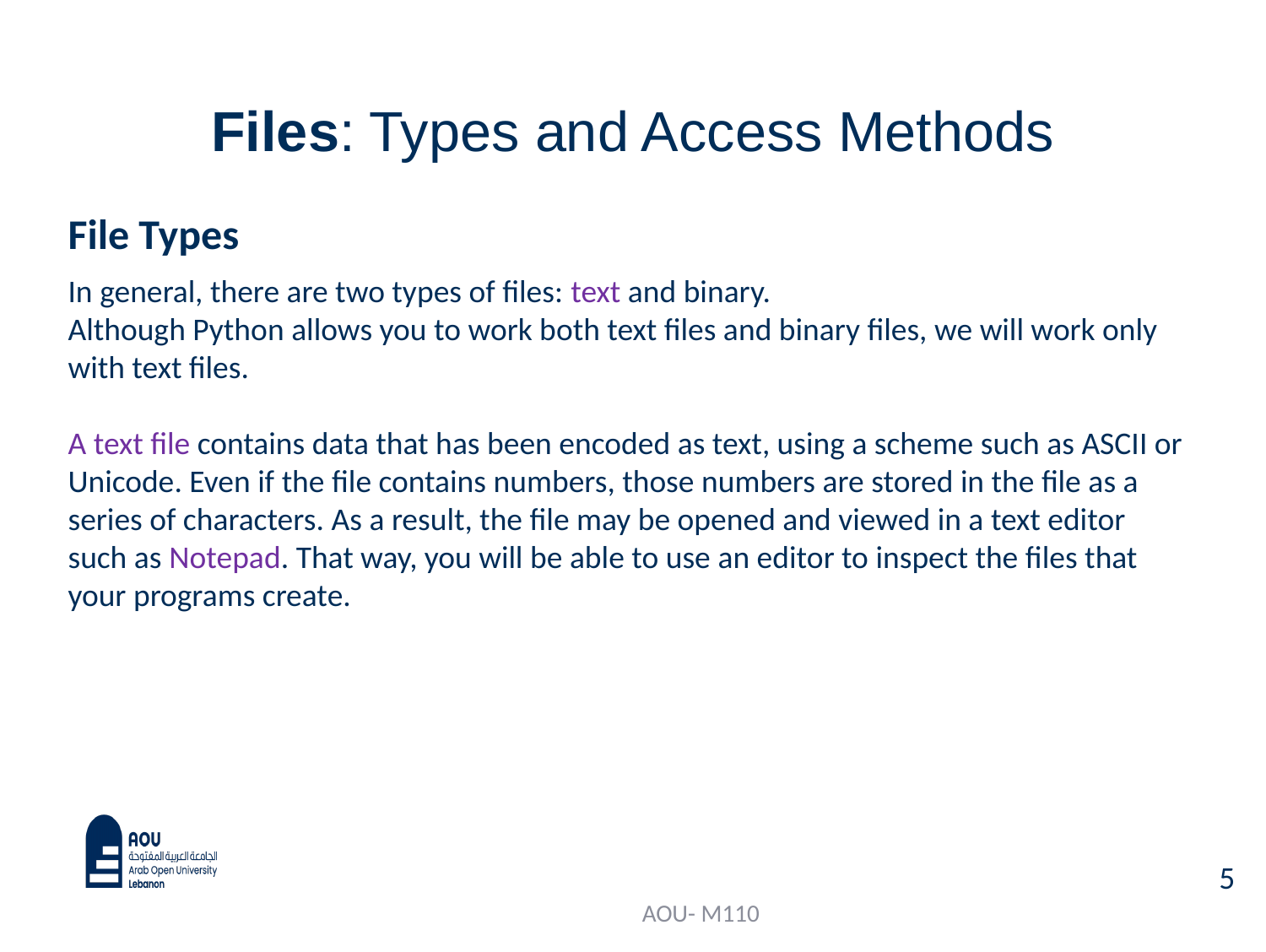

# Files: Types and Access Methods
File Types
In general, there are two types of files: text and binary.
Although Python allows you to work both text files and binary files, we will work only with text files.

A text file contains data that has been encoded as text, using a scheme such as ASCII or Unicode. Even if the file contains numbers, those numbers are stored in the file as a series of characters. As a result, the file may be opened and viewed in a text editor such as Notepad. That way, you will be able to use an editor to inspect the files that your programs create.
5
AOU- M110